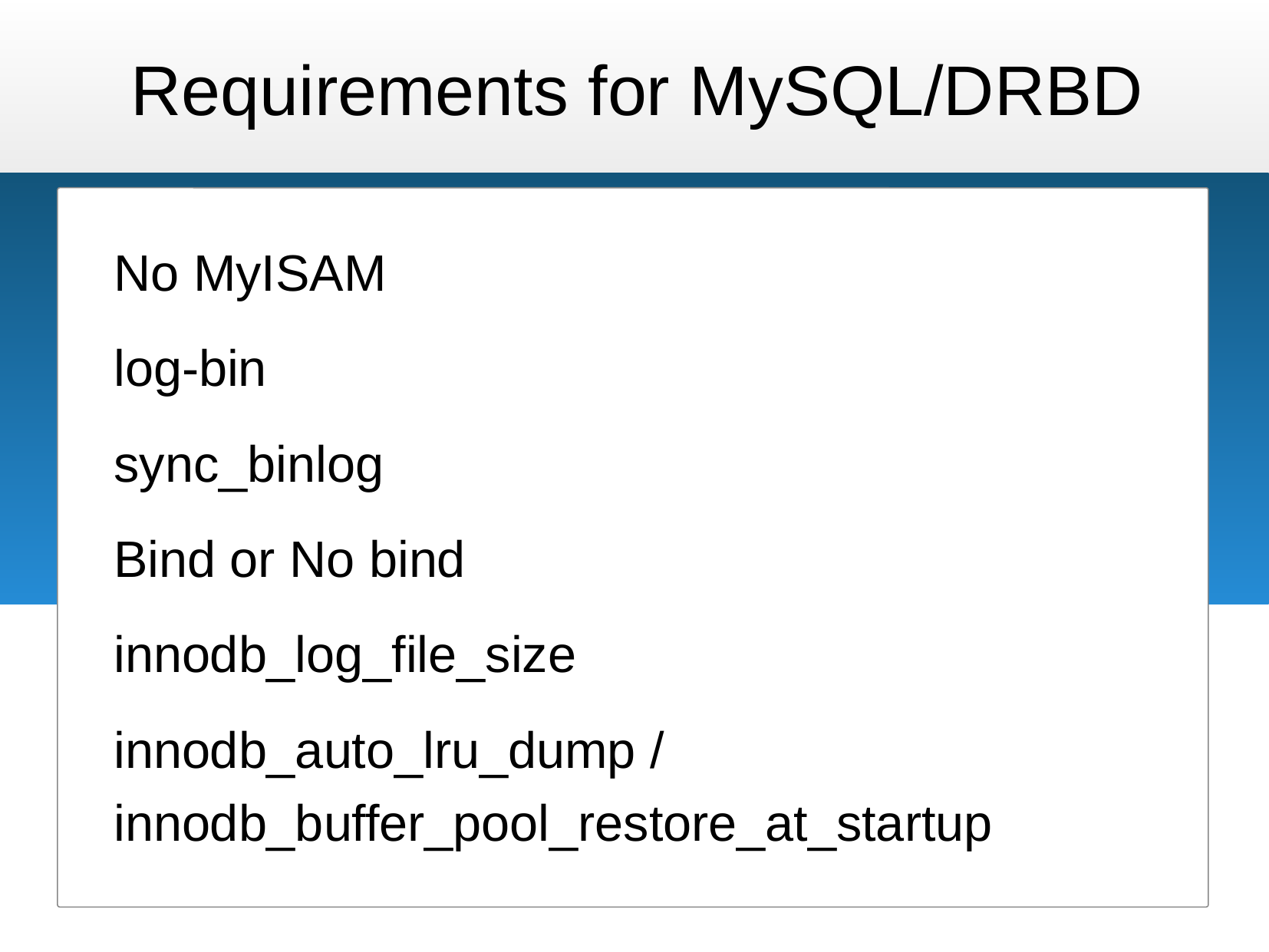

# Requirements for MySQL/DRBD
No MyISAM
log-bin
sync_binlog
Bind or No bind
innodb_log_file_size
innodb_auto_lru_dump / innodb_buffer_pool_restore_at_startup